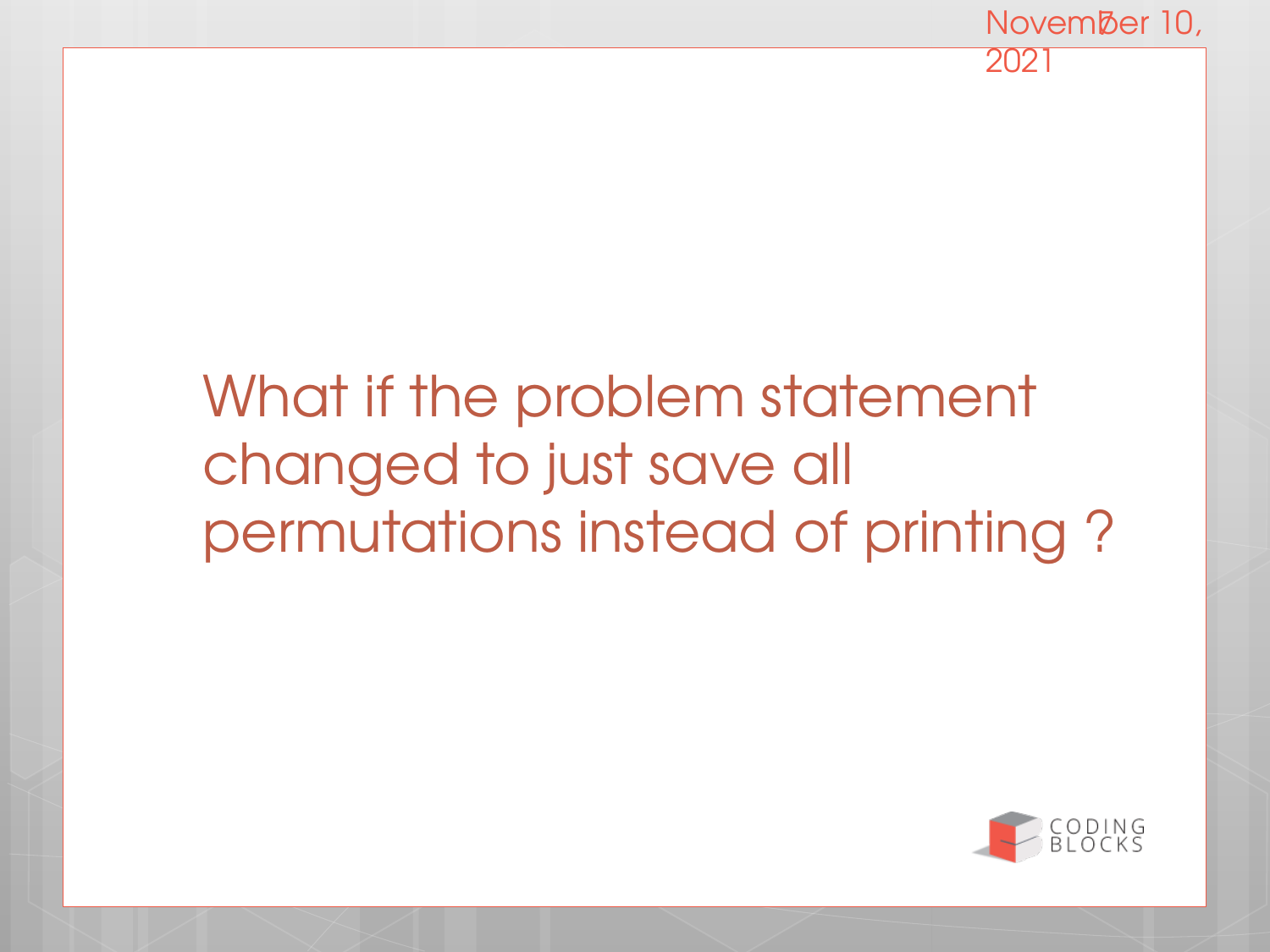

November 10, 2021
7
# What if the problem statement changed to just save all permutations instead of printing ?